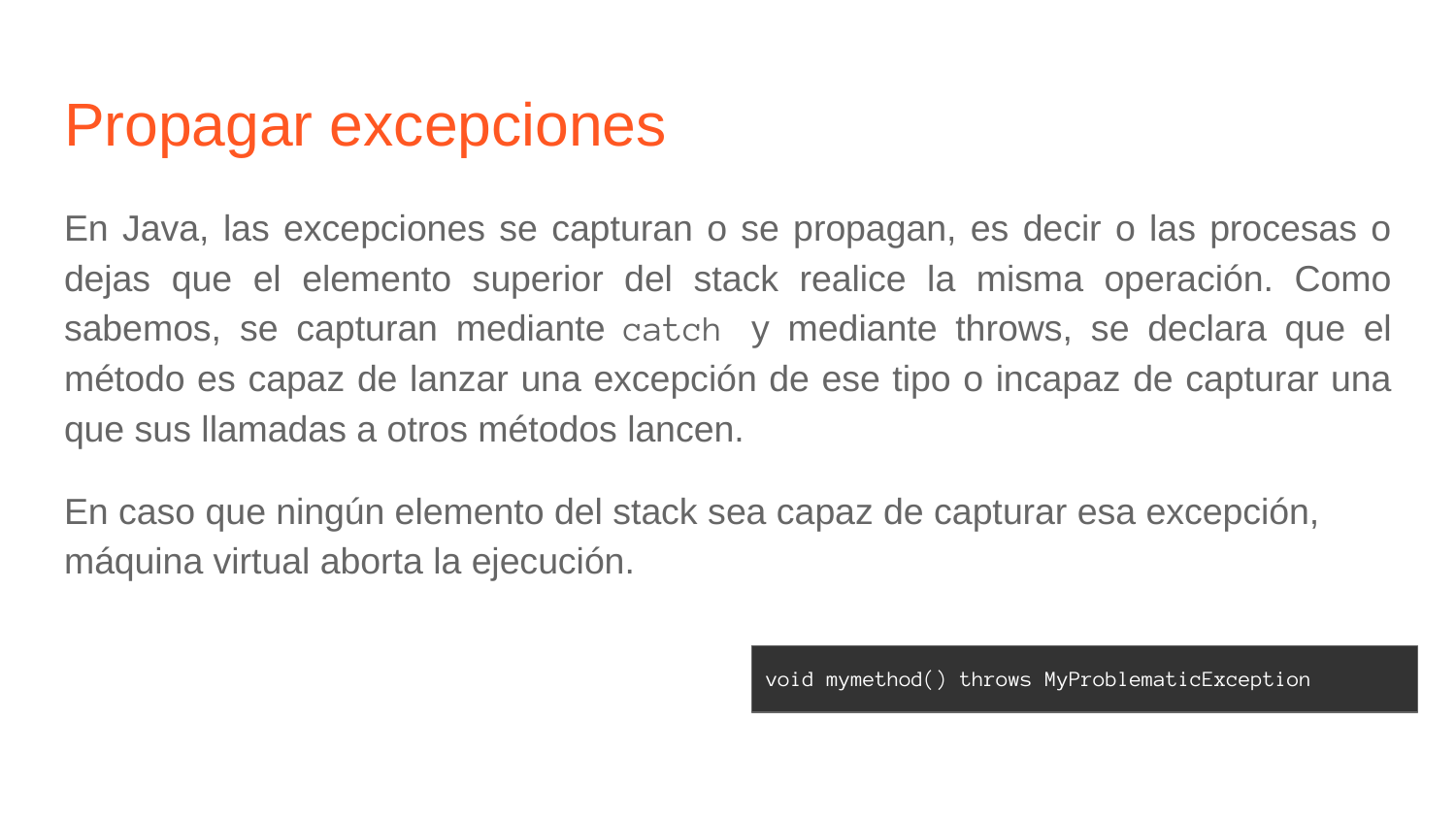

# Propagar excepciones
En Java, las excepciones se capturan o se propagan, es decir o las procesas o dejas que el elemento superior del stack realice la misma operación. Como sabemos, se capturan mediante catch y mediante throws, se declara que el método es capaz de lanzar una excepción de ese tipo o incapaz de capturar una que sus llamadas a otros métodos lancen.
En caso que ningún elemento del stack sea capaz de capturar esa excepción, máquina virtual aborta la ejecución.
void mymethod() throws MyProblematicException